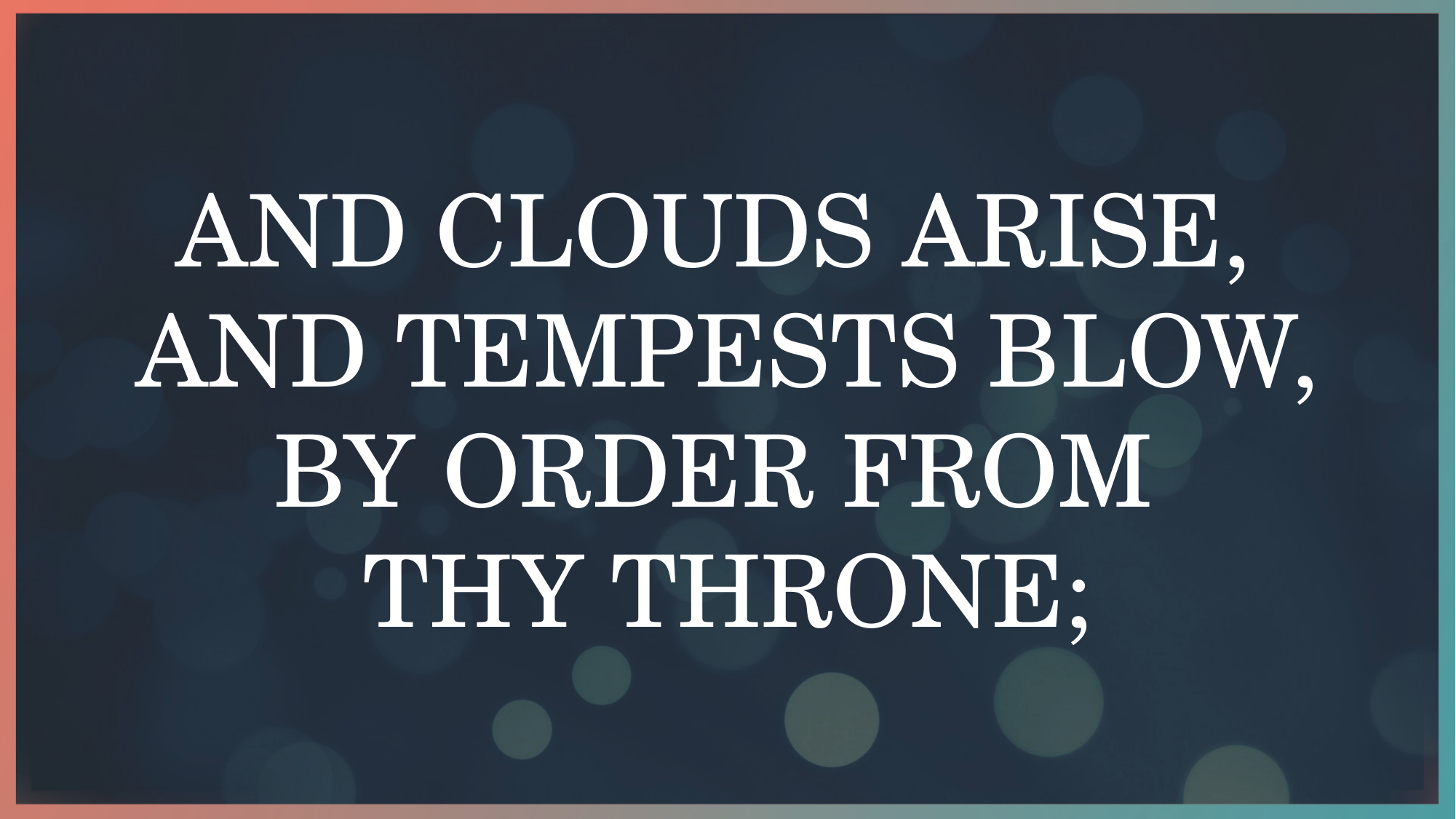

AND CLOUDS ARISE,
AND TEMPESTS BLOW,
BY ORDER FROM
THY THRONE;